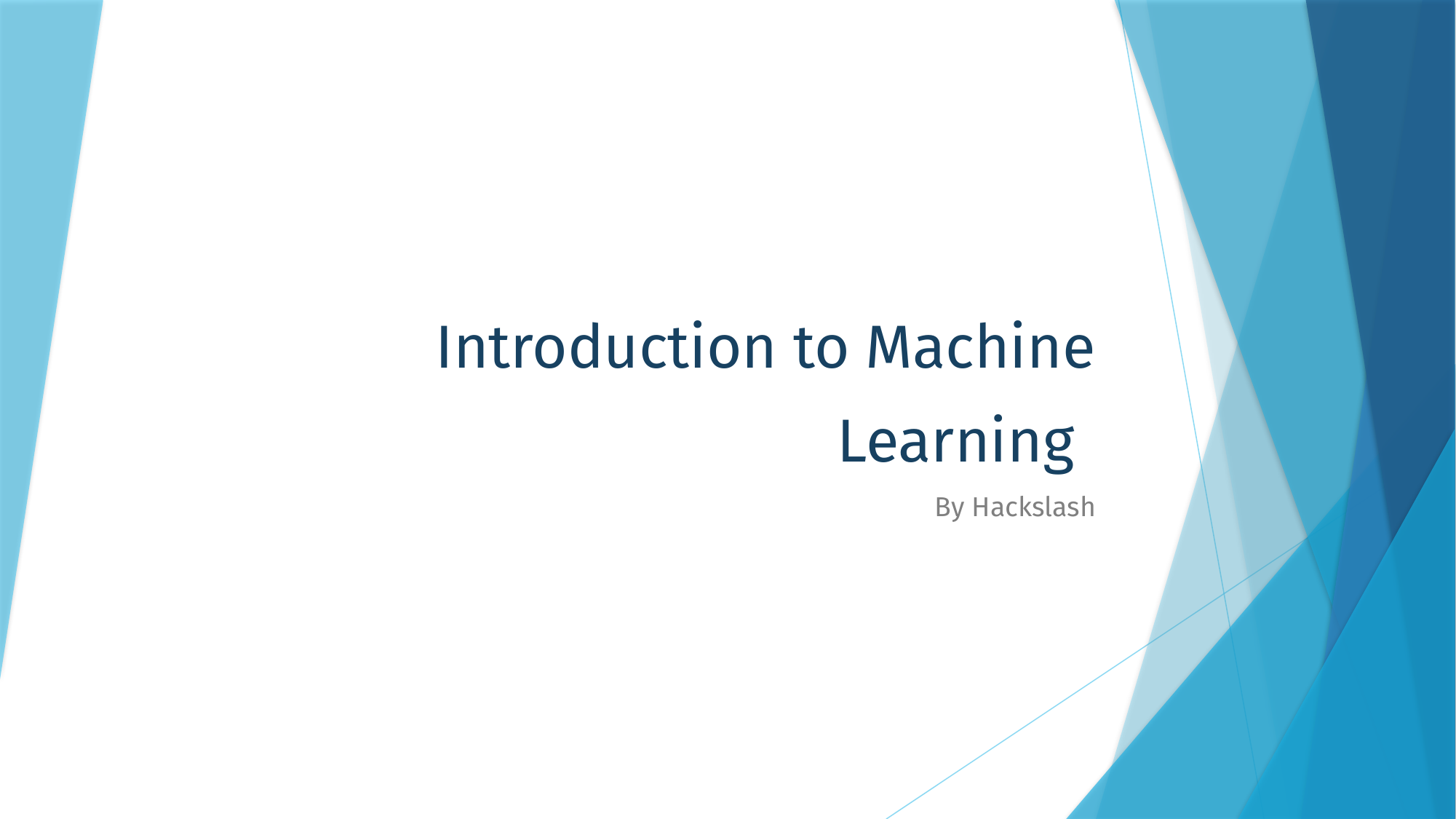

# Introduction to Machine Learning
By Hackslash